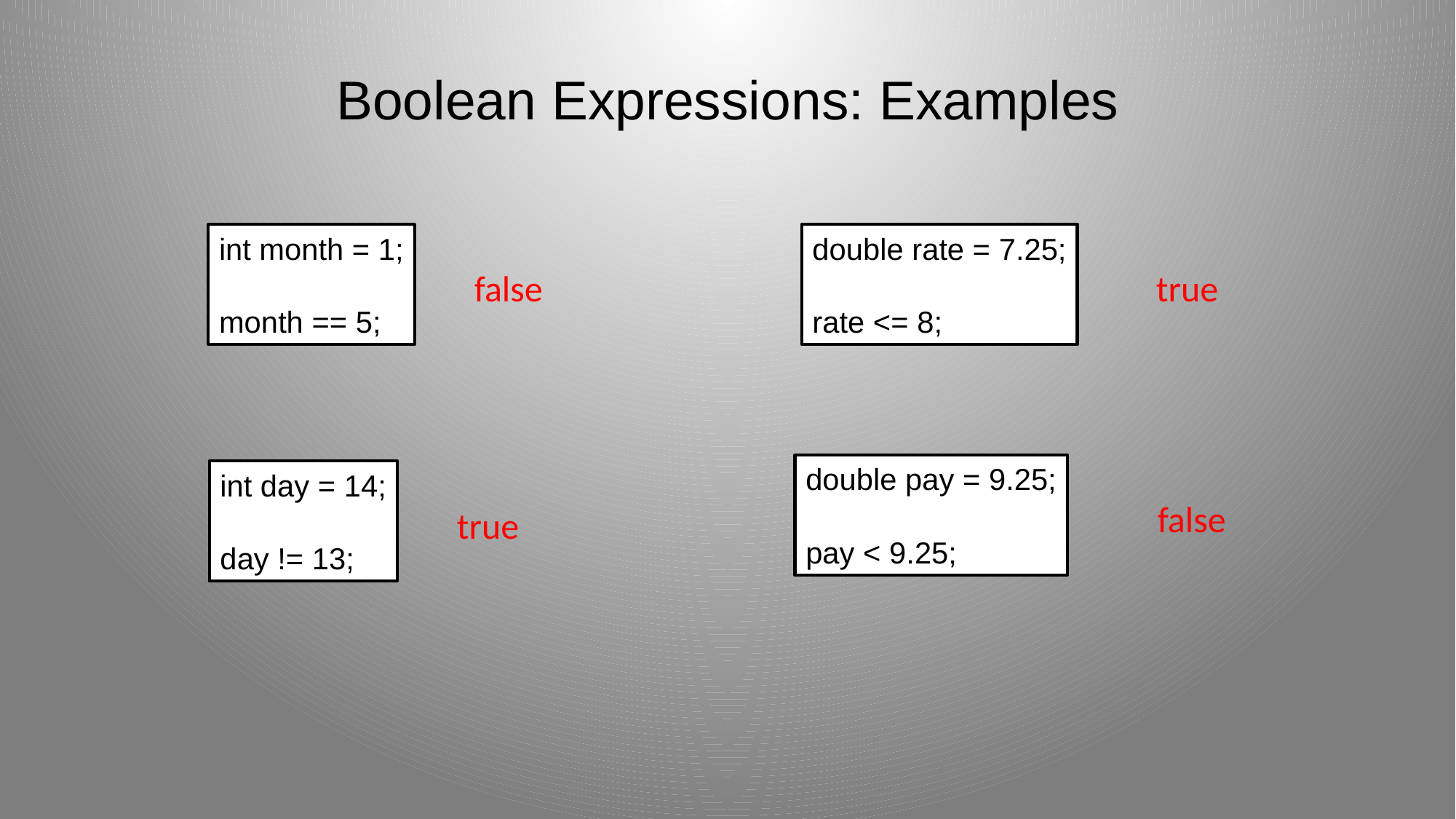

# Boolean Expressions: Examples
int month = 1;

month == 5;
double rate = 7.25;

rate <= 8;
false
true
double pay = 9.25;

pay < 9.25;
int day = 14;

day != 13;
false
true